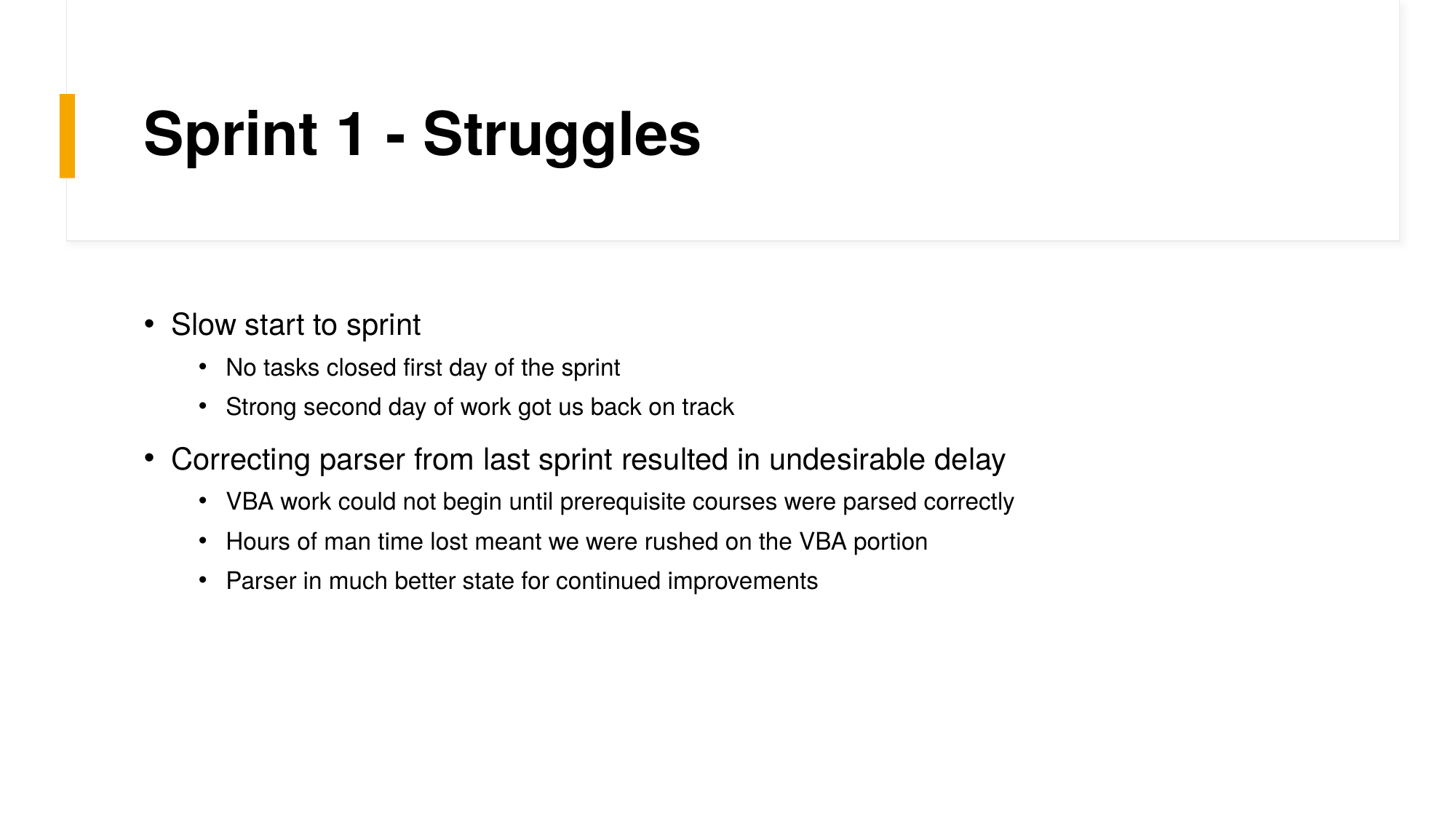

# Sprint 1 - Struggles
Slow start to sprint
No tasks closed first day of the sprint
Strong second day of work got us back on track
Correcting parser from last sprint resulted in undesirable delay
VBA work could not begin until prerequisite courses were parsed correctly
Hours of man time lost meant we were rushed on the VBA portion
Parser in much better state for continued improvements